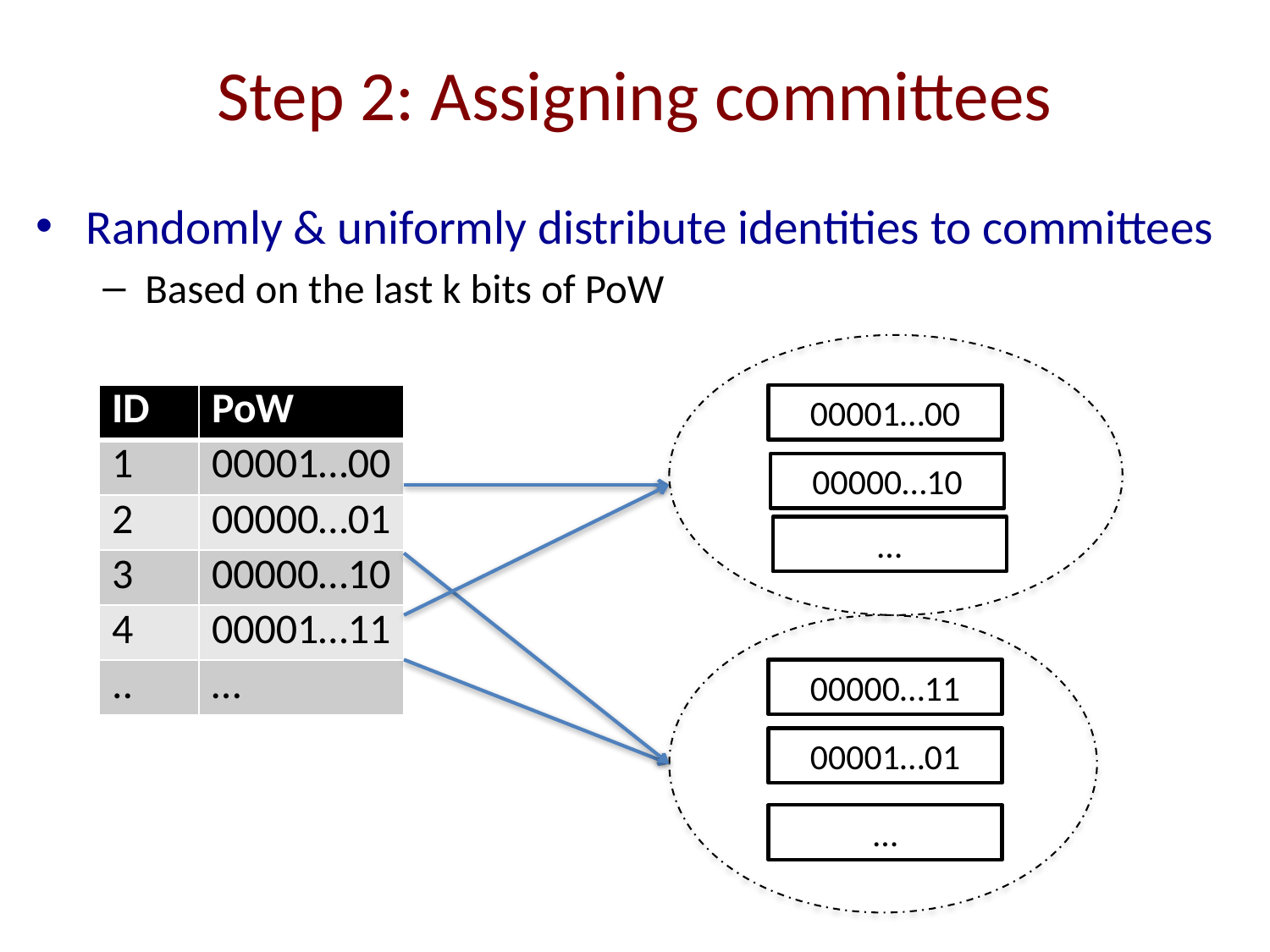

# Step 2: Assigning committees
Randomly & uniformly distribute identities to committees
Based on the last k bits of PoW

| ID | PoW |
| --- | --- |
| 1 | 00001…00 |
| 2 | 00000…01 |
| 3 | 00000…10 |
| 4 | 00001…11 |
| .. | … |
00001…00
00000…10
…

00000…11
00001…01
…